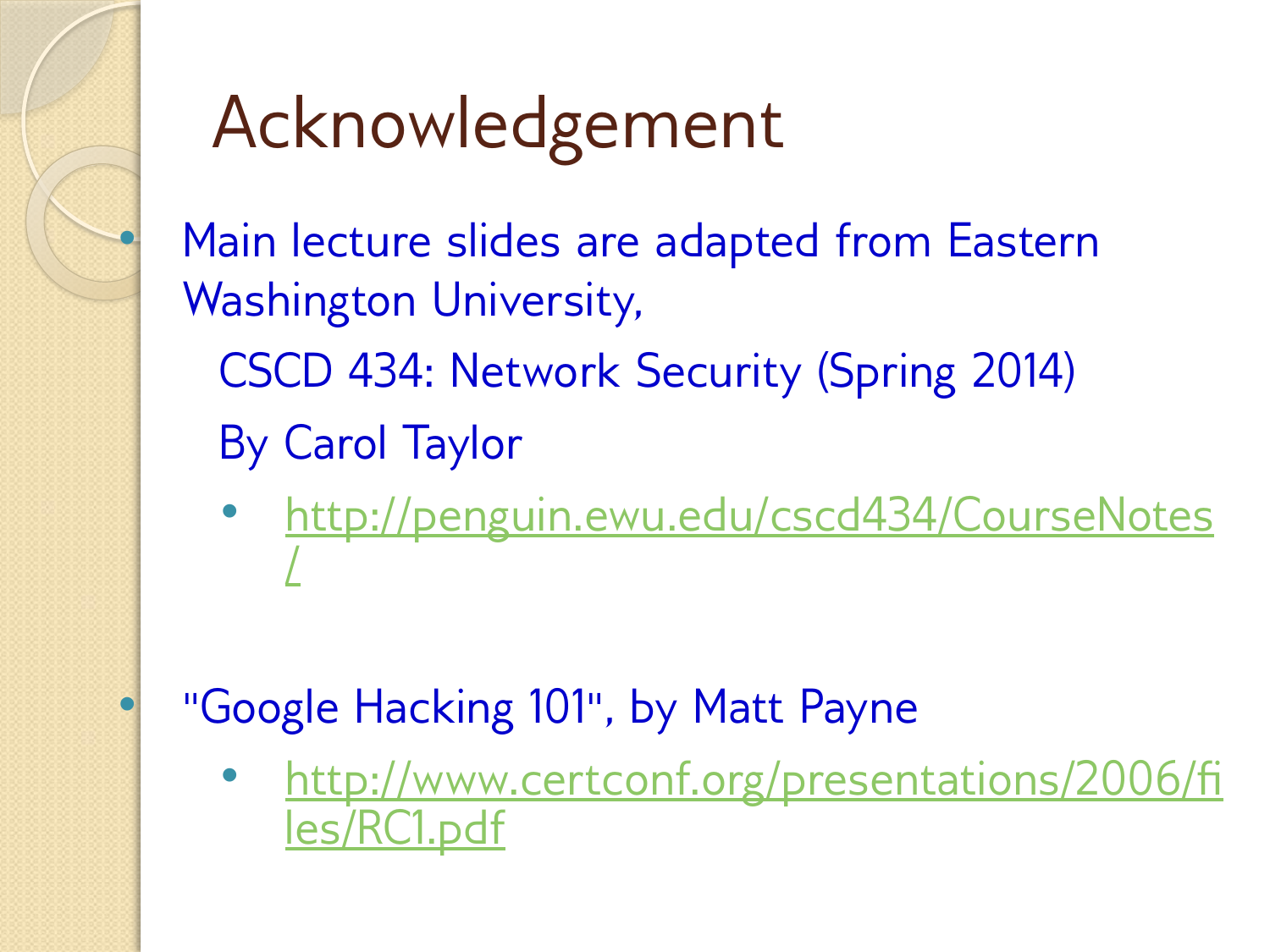

# Acknowledgement
Main lecture slides are adapted from Eastern Washington University,
      CSCD 434: Network Security (Spring 2014)
      By Carol Taylor
http://penguin.ewu.edu/cscd434/CourseNotes/

"Google Hacking 101", by Matt Payne
http://www.certconf.org/presentations/2006/files/RC1.pdf